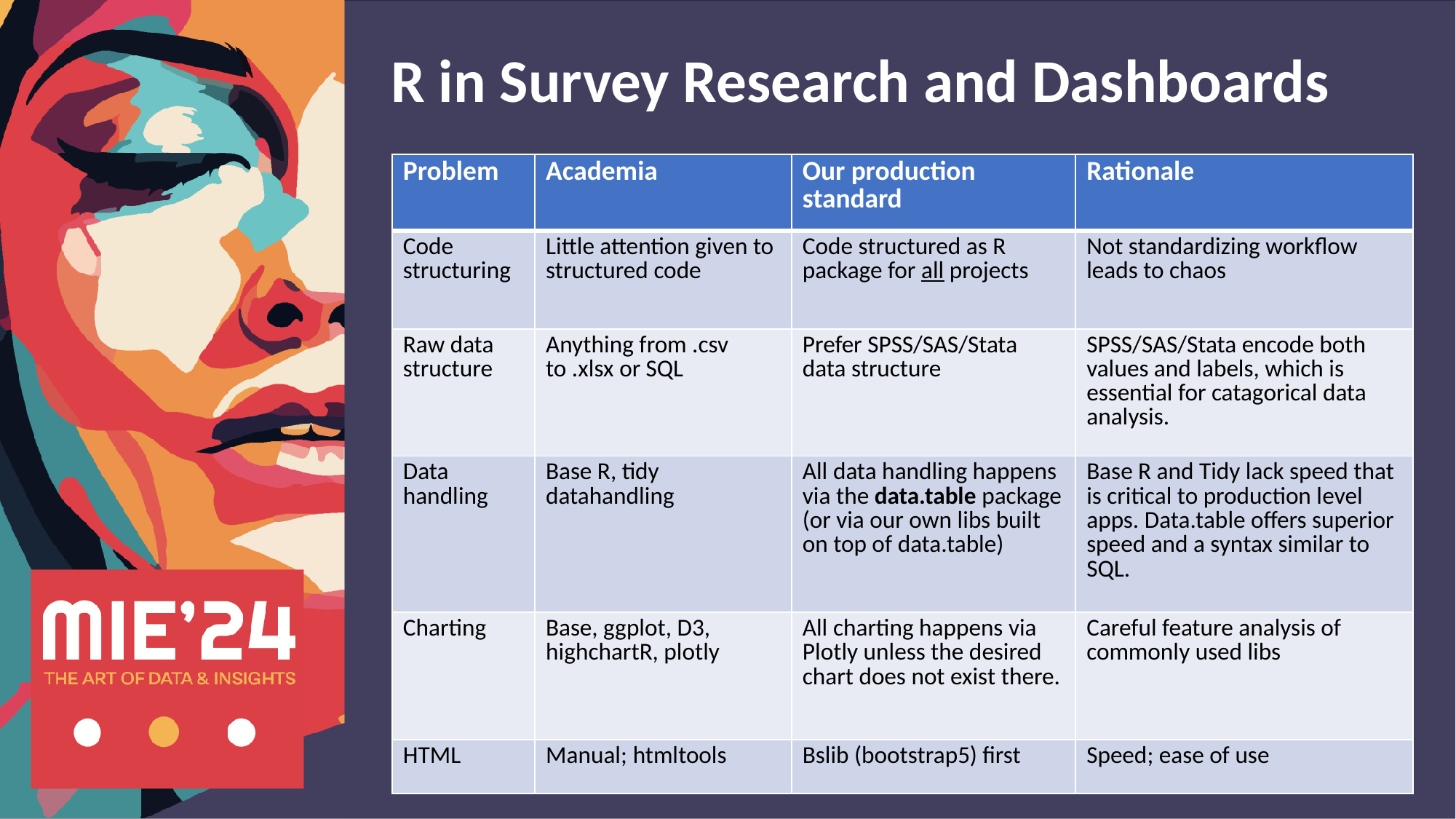

R in Survey Research and Dashboards
| Problem | Academia | Our production standard | Rationale |
| --- | --- | --- | --- |
| Code structuring | Little attention given to structured code | Code structured as R package for all projects | Not standardizing workflow leads to chaos |
| Raw data structure | Anything from .csv to .xlsx or SQL | Prefer SPSS/SAS/Stata data structure | SPSS/SAS/Stata encode both values and labels, which is essential for catagorical data analysis. |
| Data handling | Base R, tidy datahandling | All data handling happens via the data.table package (or via our own libs built on top of data.table) | Base R and Tidy lack speed that is critical to production level apps. Data.table offers superior speed and a syntax similar to SQL. |
| Charting | Base, ggplot, D3, highchartR, plotly | All charting happens via Plotly unless the desired chart does not exist there. | Careful feature analysis of commonly used libs |
| HTML | Manual; htmltools | Bslib (bootstrap5) first | Speed; ease of use |